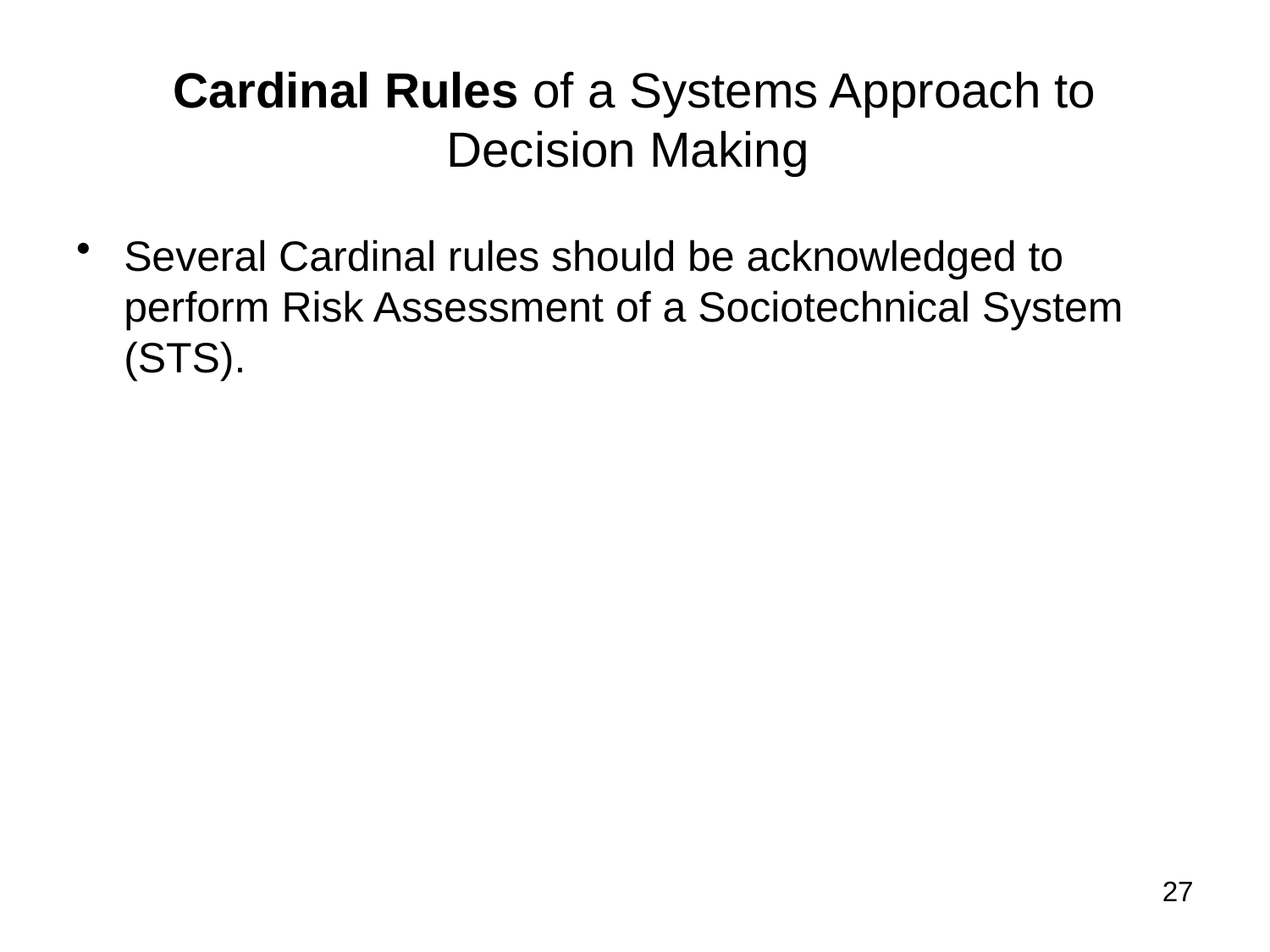

# Cardinal Rules of a Systems Approach to Decision Making
Several Cardinal rules should be acknowledged to perform Risk Assessment of a Sociotechnical System (STS).

27